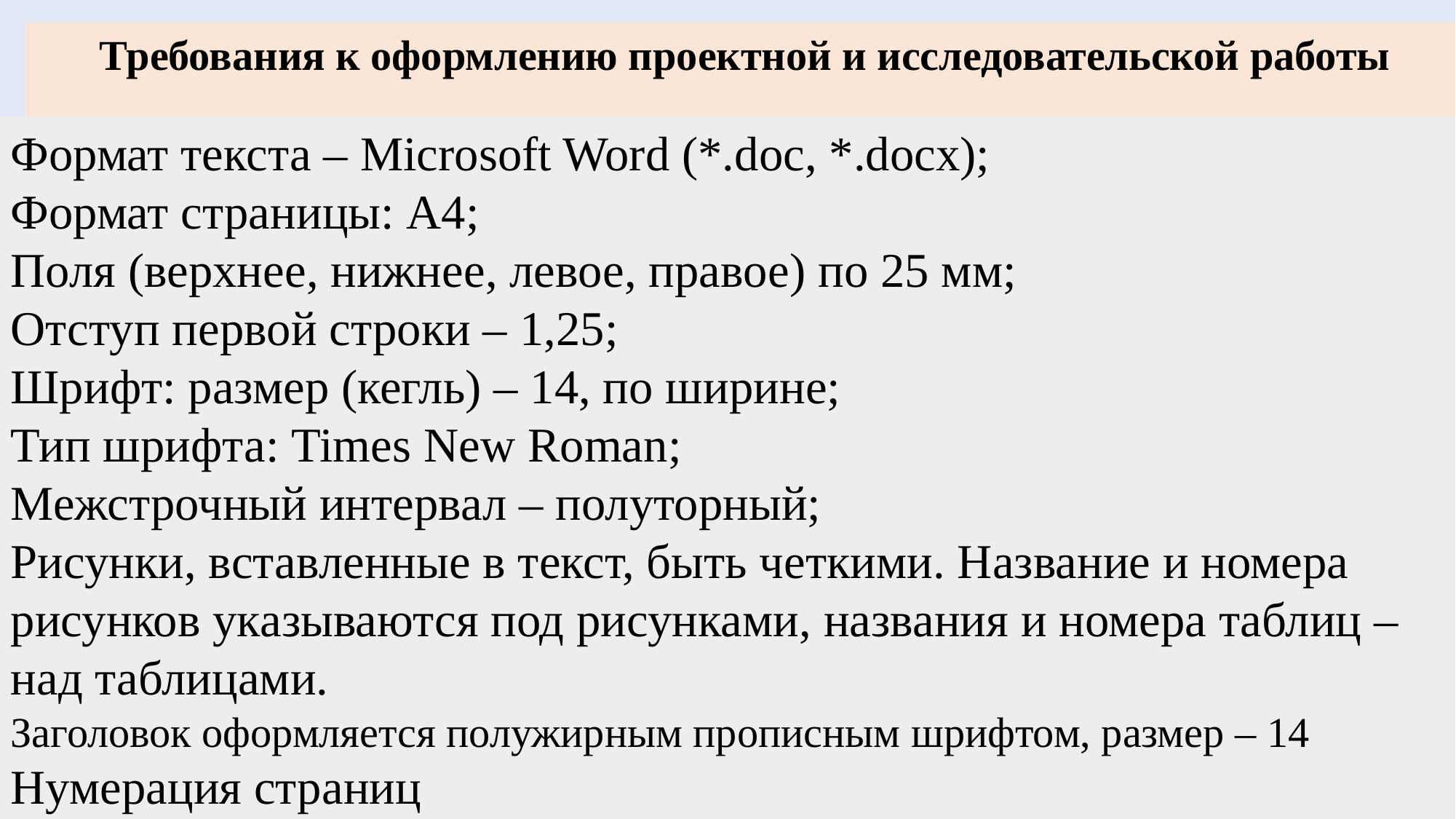

Требования к оформлению проектной и исследовательской работы

Формат текста – Microsoft Word (*.doc, *.docx);
Формат страницы: А4;
Поля (верхнее, нижнее, левое, правое) по 25 мм;
Отступ первой строки – 1,25;
Шрифт: размер (кегль) – 14, по ширине;
Тип шрифта: Times New Roman;
Межстрочный интервал – полуторный;
Рисунки, вставленные в текст, быть четкими. Название и номера рисунков указываются под рисунками, названия и номера таблиц – над таблицами.
Заголовок оформляется полужирным прописным шрифтом, размер – 14
Нумерация страниц